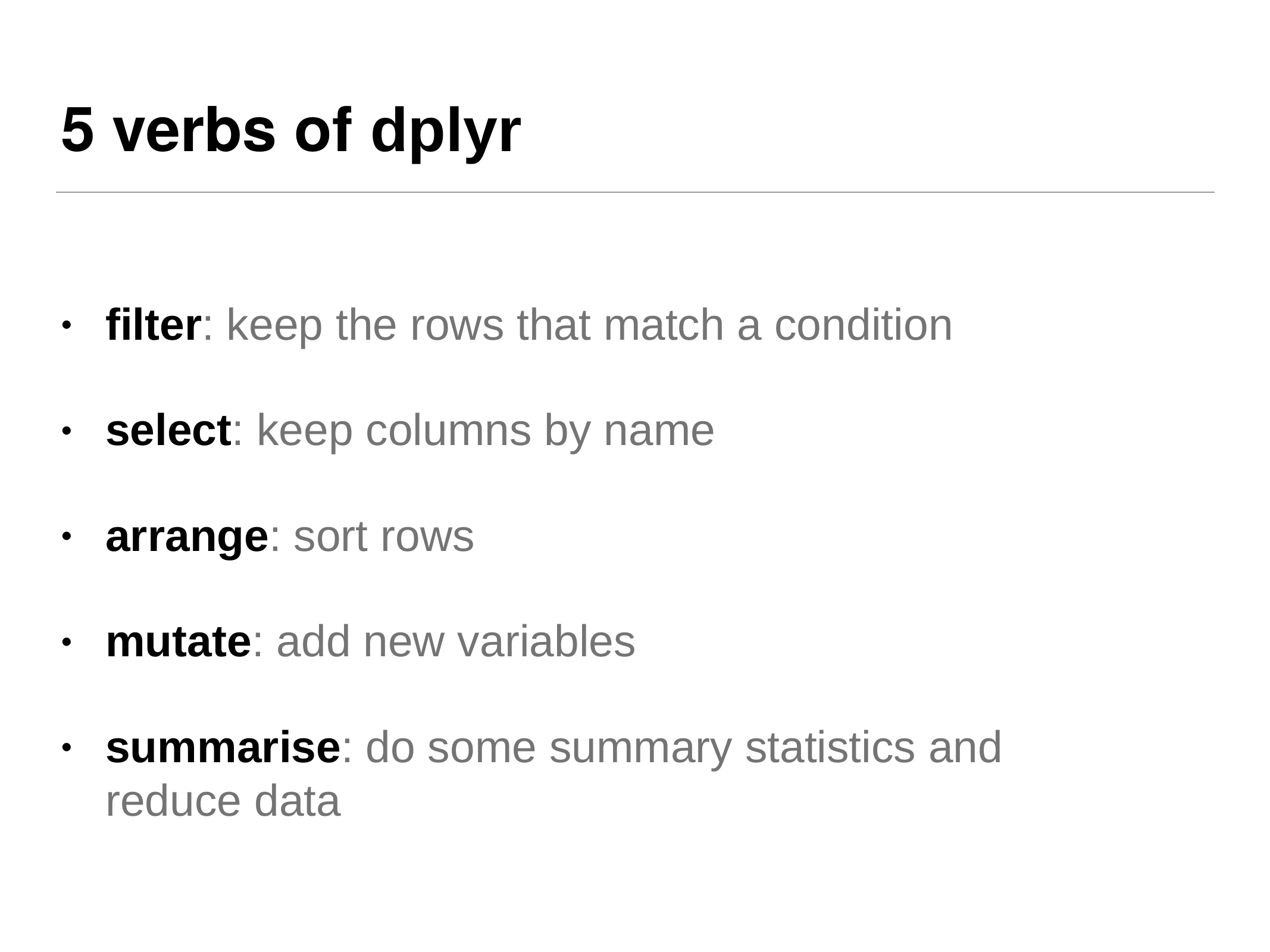

# 5 verbs of dplyr
filter: keep the rows that match a condition
select: keep columns by name
arrange: sort rows
mutate: add new variables
summarise: do some summary statistics and
reduce data